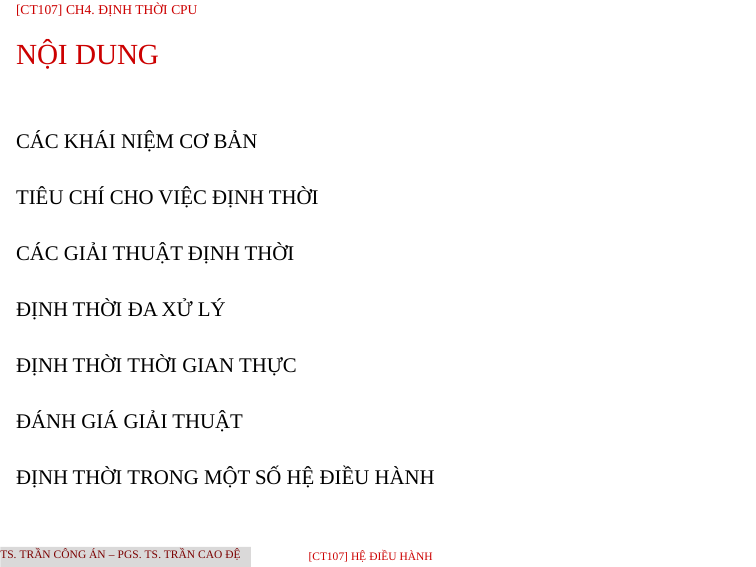

[CT107] Ch4. Định thời CPU
NỘI DUNG
CÁC KHÁI NIỆM CƠ BẢN
TIÊU CHÍ CHO VIỆC ĐỊNH THỜI
CÁC GIẢI THUẬT ĐỊNH THỜI
ĐỊNH THỜI ĐA XỬ LÝ
ĐỊNH THỜI THỜI GIAN THỰC
ĐÁNH GIÁ GIẢI THUẬT
ĐỊNH THỜI TRONG MỘT SỐ HỆ ĐIỀU HÀNH
TS. Trần Công Án – PGS. TS. Trần Cao Đệ
[CT107] HỆ điều hành